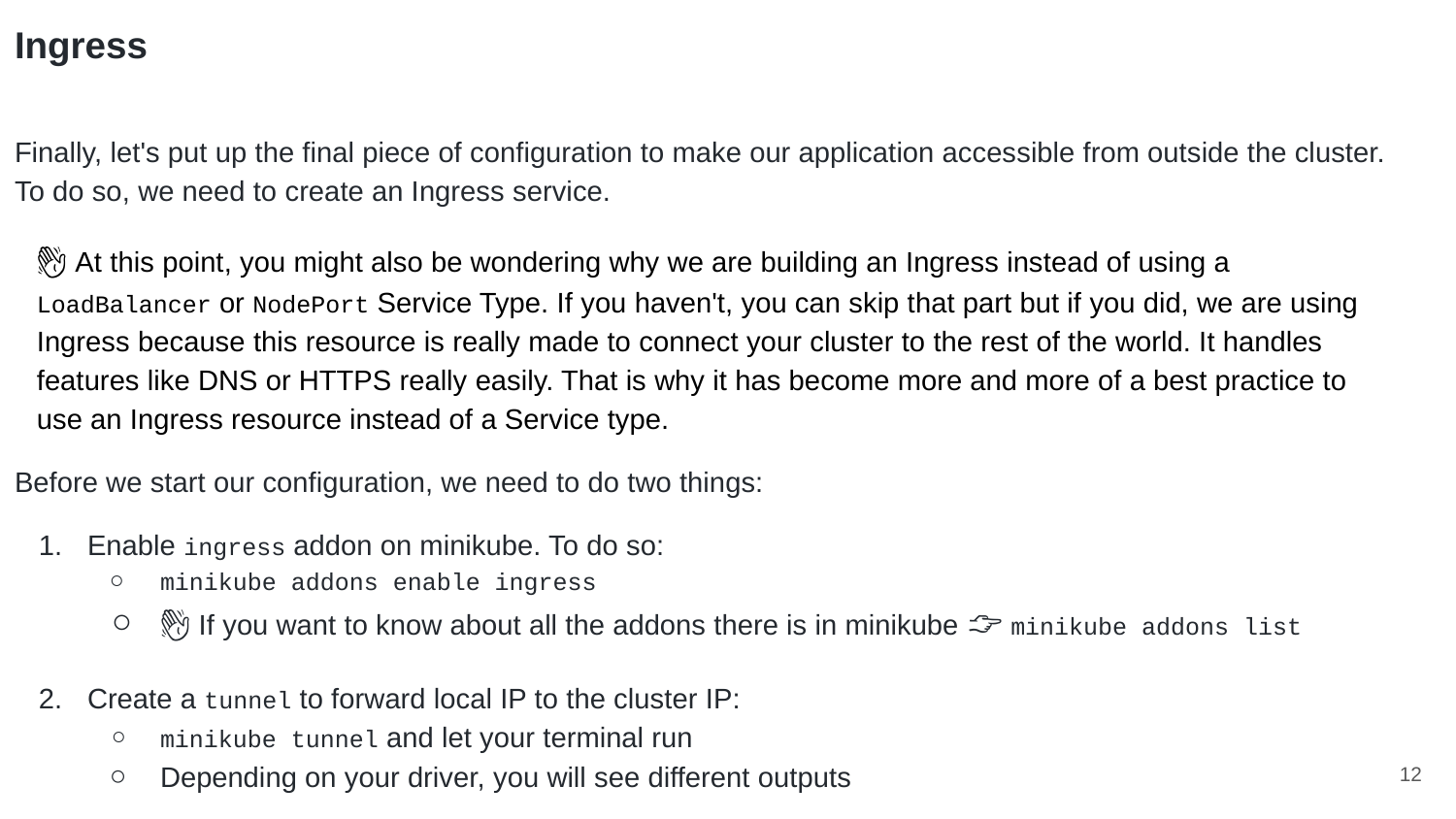

Ingress
Finally, let's put up the final piece of configuration to make our application accessible from outside the cluster. To do so, we need to create an Ingress service.
👋 At this point, you might also be wondering why we are building an Ingress instead of using a LoadBalancer or NodePort Service Type. If you haven't, you can skip that part but if you did, we are using Ingress because this resource is really made to connect your cluster to the rest of the world. It handles features like DNS or HTTPS really easily. That is why it has become more and more of a best practice to use an Ingress resource instead of a Service type.
Before we start our configuration, we need to do two things:
Enable ingress addon on minikube. To do so:
minikube addons enable ingress
👋 If you want to know about all the addons there is in minikube 👉 minikube addons list
Create a tunnel to forward local IP to the cluster IP:
minikube tunnel and let your terminal run
Depending on your driver, you will see different outputs

12